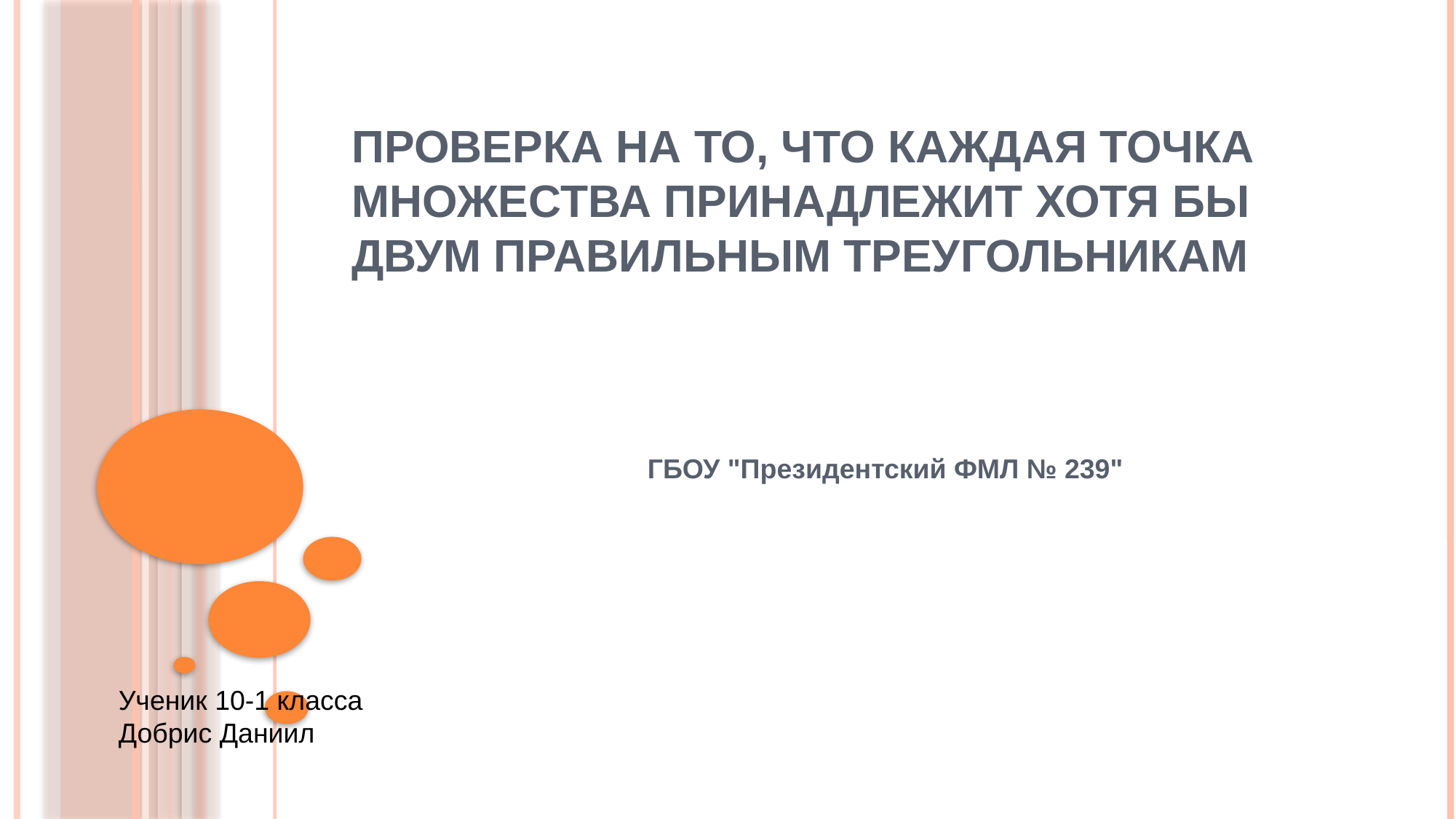

# Проверка на то, что каждая точка множества принадлежит хотя бы двум правильным треугольникам
ГБОУ "Президентский ФМЛ № 239"
Ученик 10-1 класса
Добрис Даниил